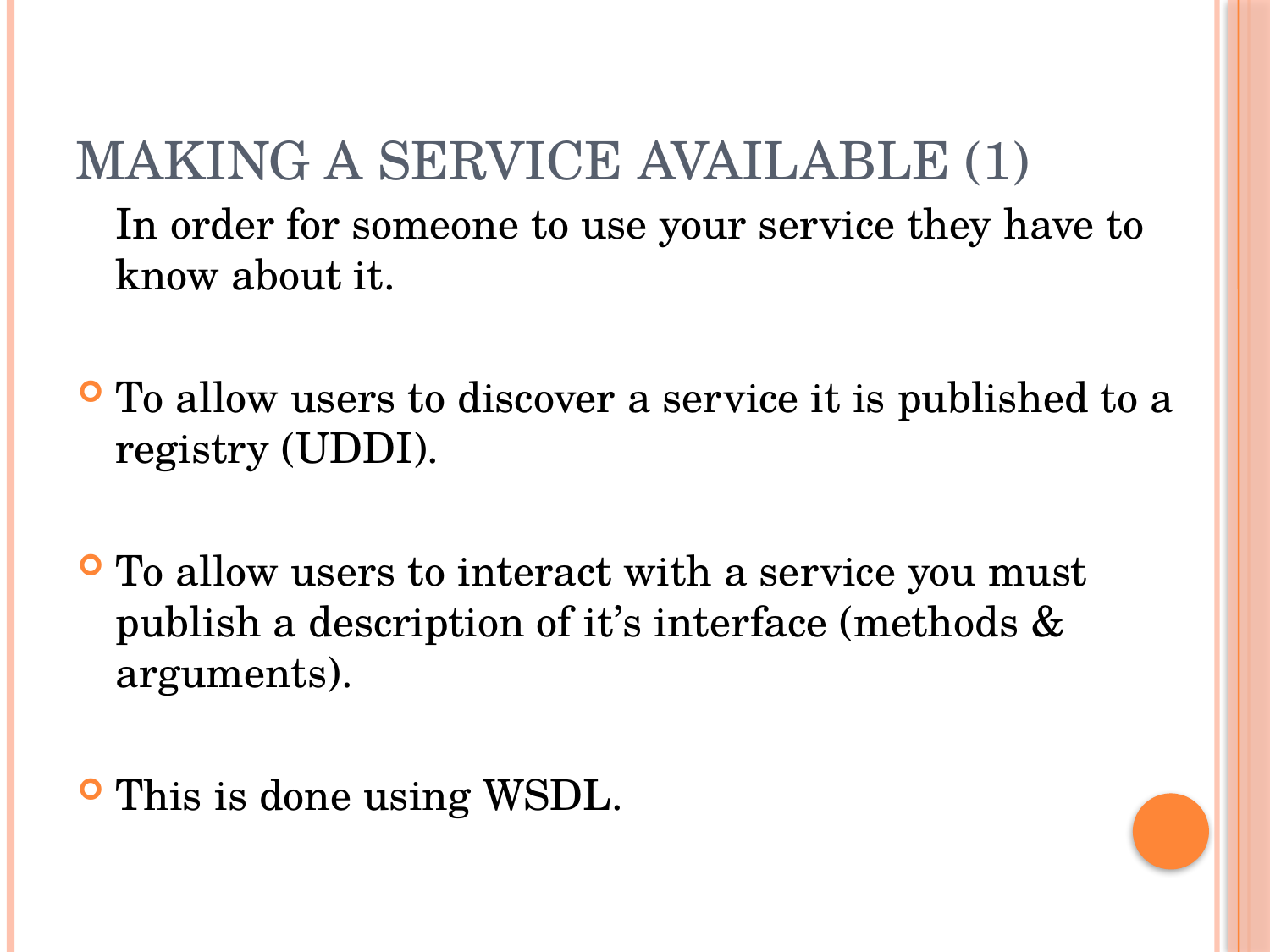

# Making a service available (1)
	In order for someone to use your service they have to know about it.

To allow users to discover a service it is published to a registry (UDDI).

To allow users to interact with a service you must publish a description of it’s interface (methods & arguments).

This is done using WSDL.